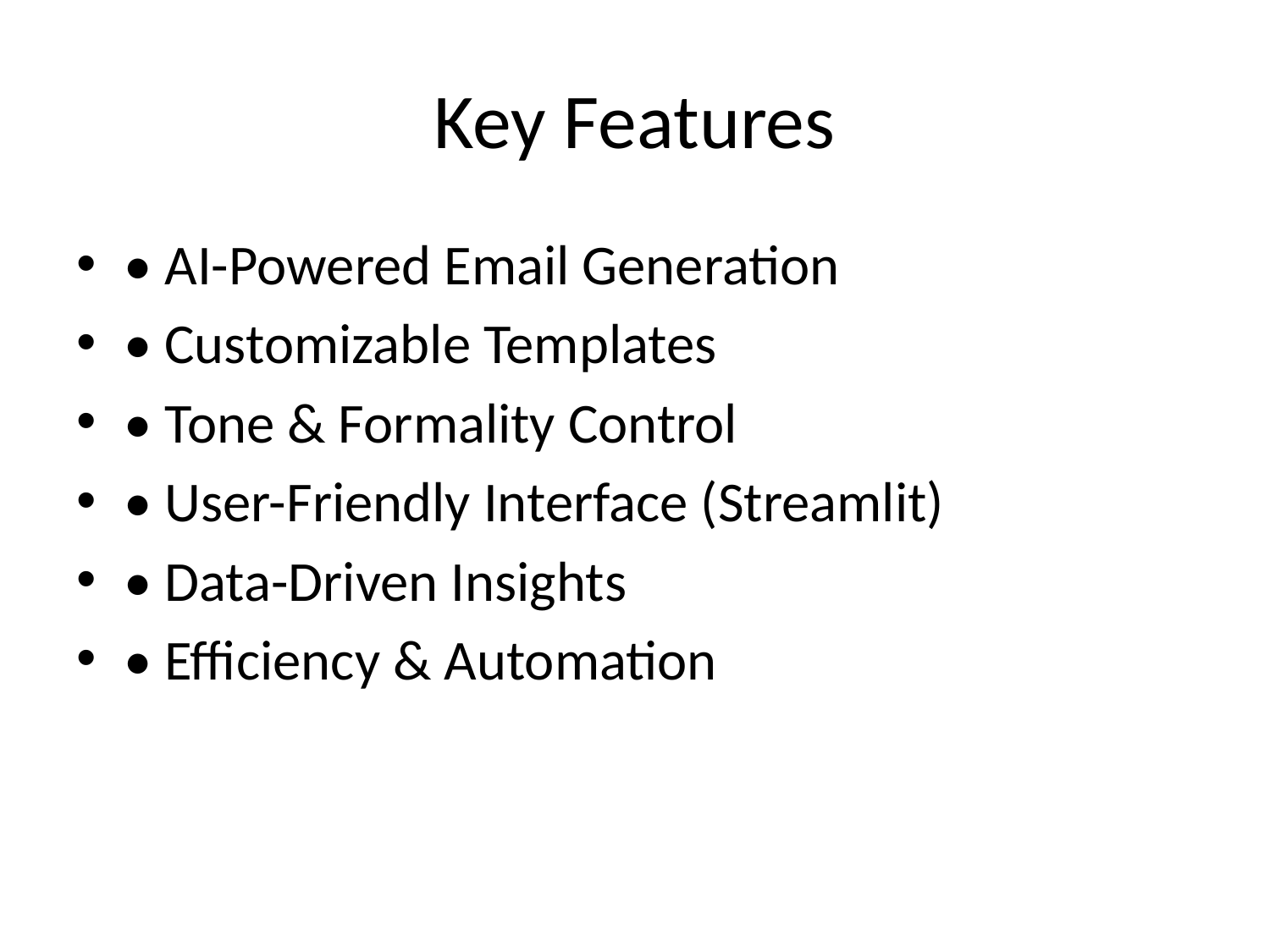

# Key Features
• AI-Powered Email Generation
• Customizable Templates
• Tone & Formality Control
• User-Friendly Interface (Streamlit)
• Data-Driven Insights
• Efficiency & Automation